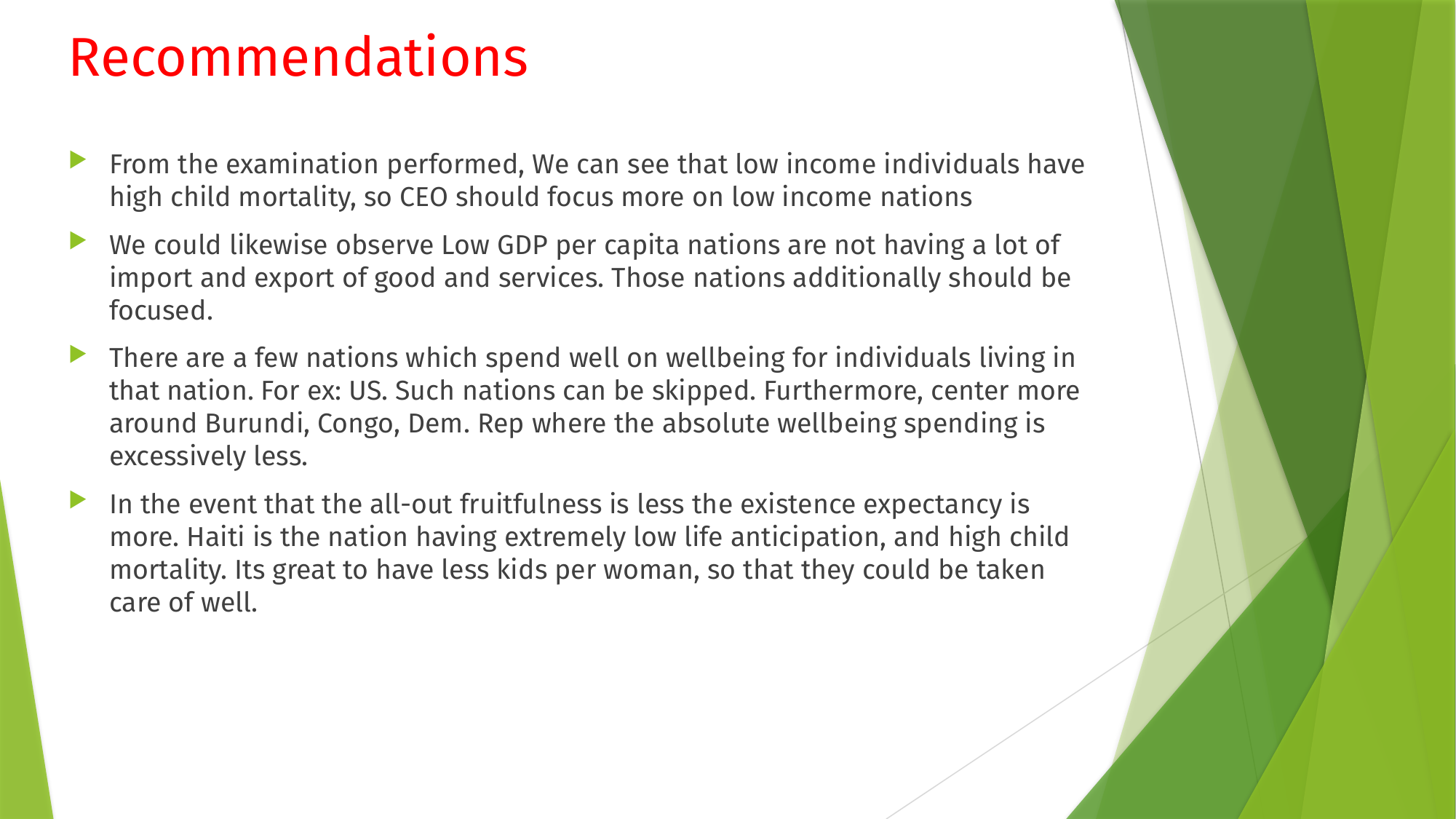

# Recommendations
From the examination performed, We can see that low income individuals have high child mortality, so CEO should focus more on low income nations
We could likewise observe Low GDP per capita nations are not having a lot of import and export of good and services. Those nations additionally should be focused.
There are a few nations which spend well on wellbeing for individuals living in that nation. For ex: US. Such nations can be skipped. Furthermore, center more around Burundi, Congo, Dem. Rep where the absolute wellbeing spending is excessively less.
In the event that the all-out fruitfulness is less the existence expectancy is more. Haiti is the nation having extremely low life anticipation, and high child mortality. Its great to have less kids per woman, so that they could be taken care of well.